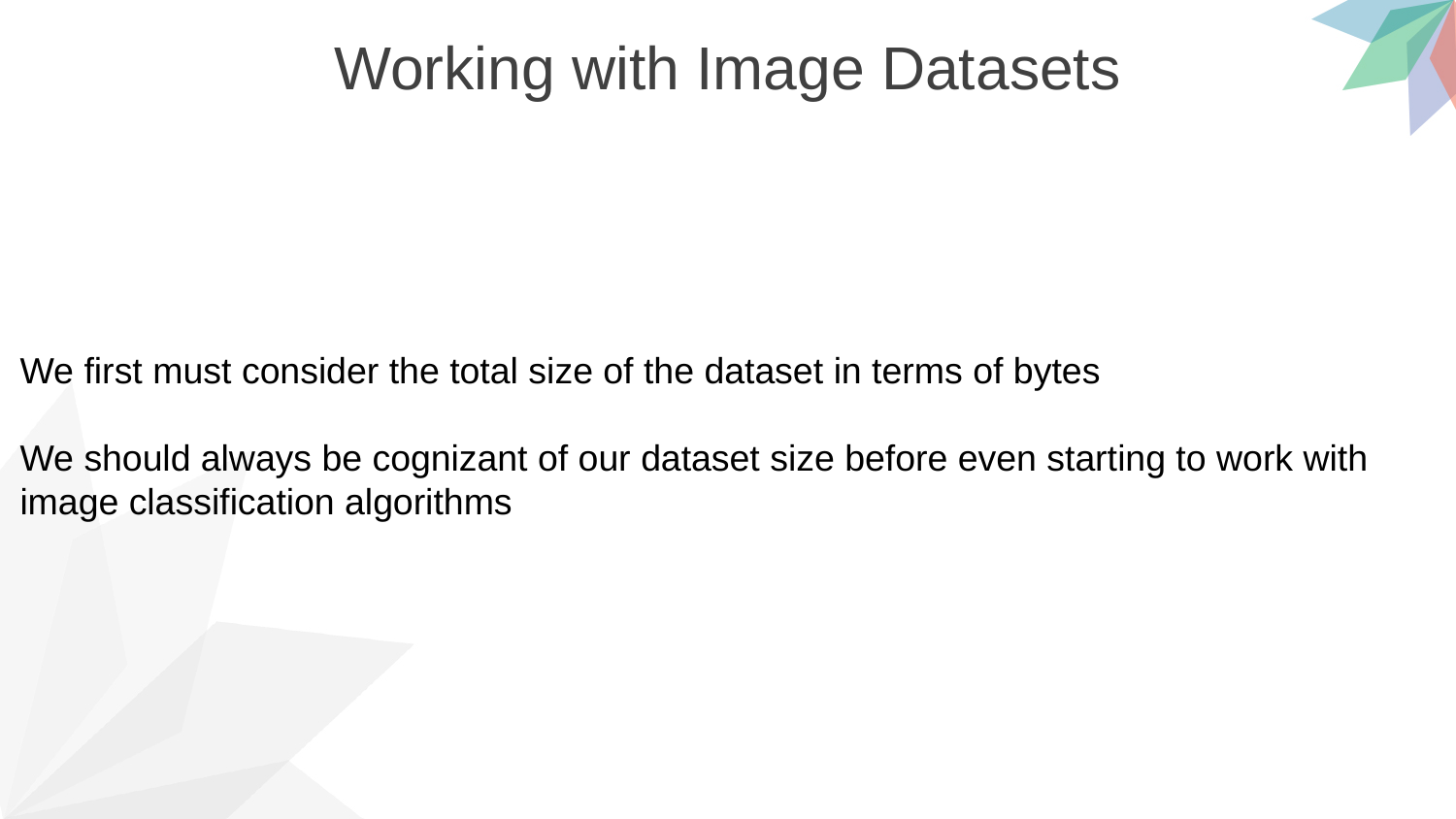

Working with Image Datasets
We first must consider the total size of the dataset in terms of bytes

We should always be cognizant of our dataset size before even starting to work with image classification algorithms